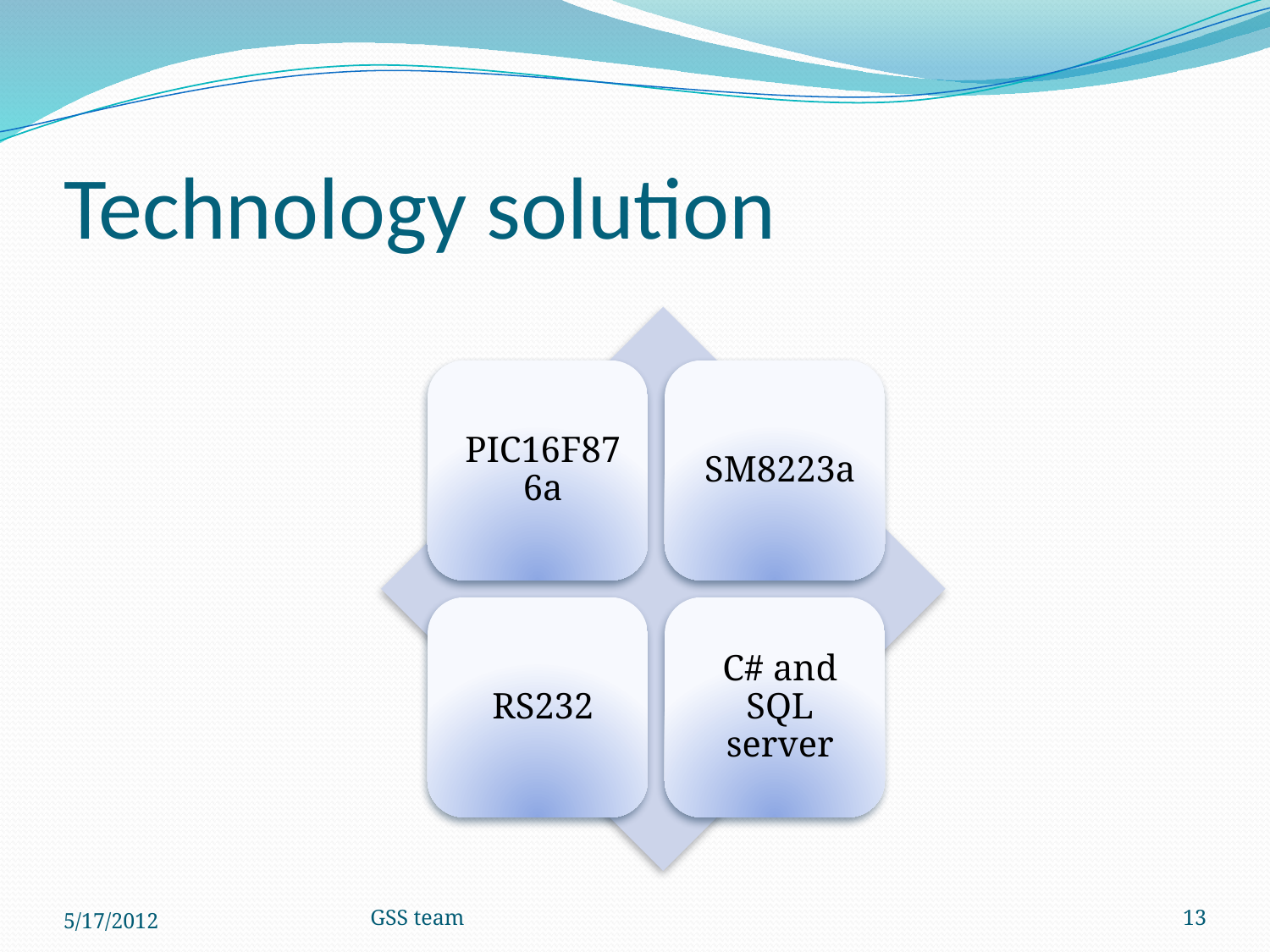

# Technology solution

PIC16F876a
SM8223a
RS232
C# and SQL server
5/17/2012
GSS team
13